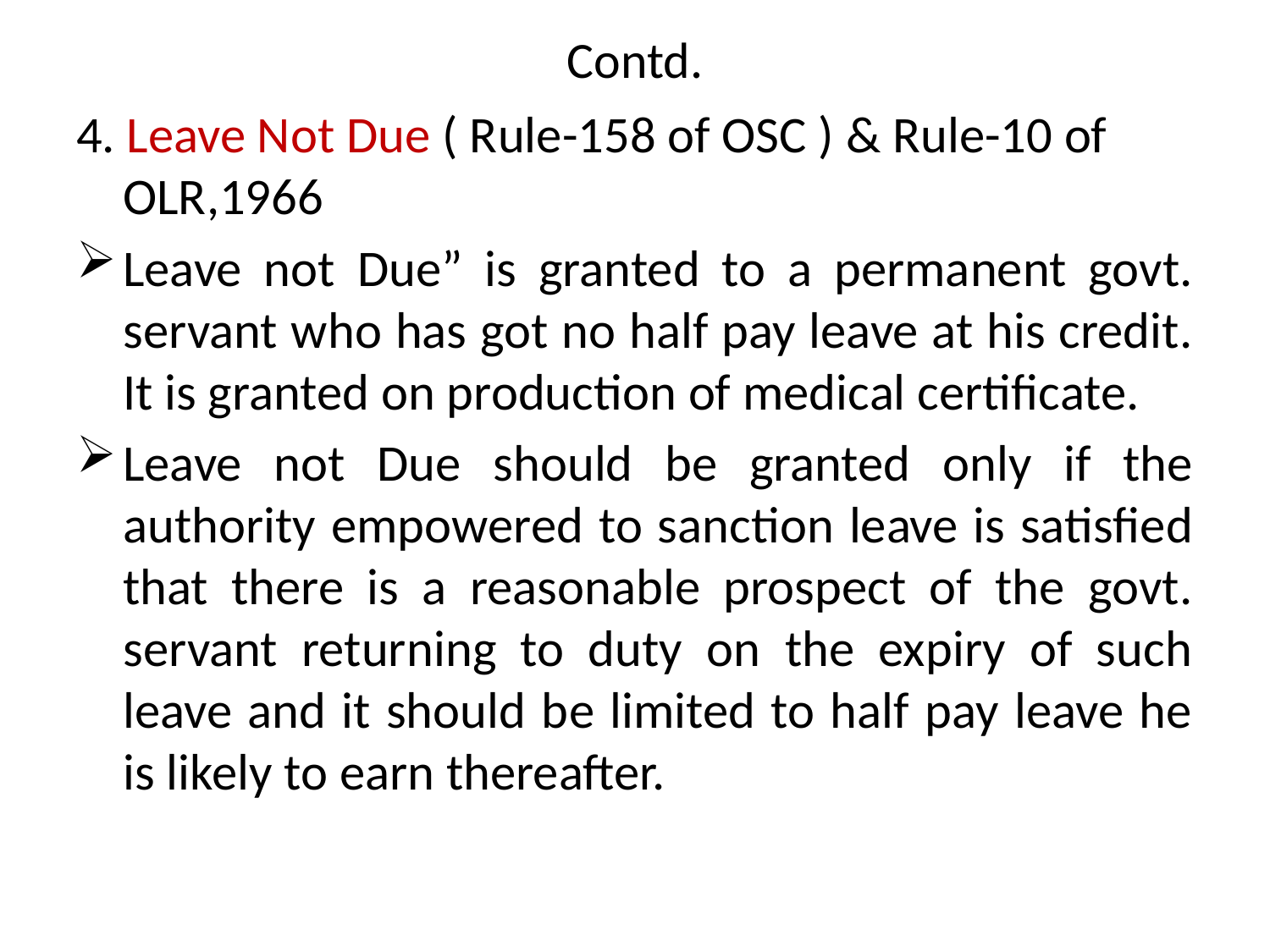

# Contd.
4. Leave Not Due ( Rule-158 of OSC ) & Rule-10 of OLR,1966
Leave not Due” is granted to a permanent govt. servant who has got no half pay leave at his credit. It is granted on production of medical certificate.
Leave not Due should be granted only if the authority empowered to sanction leave is satisfied that there is a reasonable prospect of the govt. servant returning to duty on the expiry of such leave and it should be limited to half pay leave he is likely to earn thereafter.